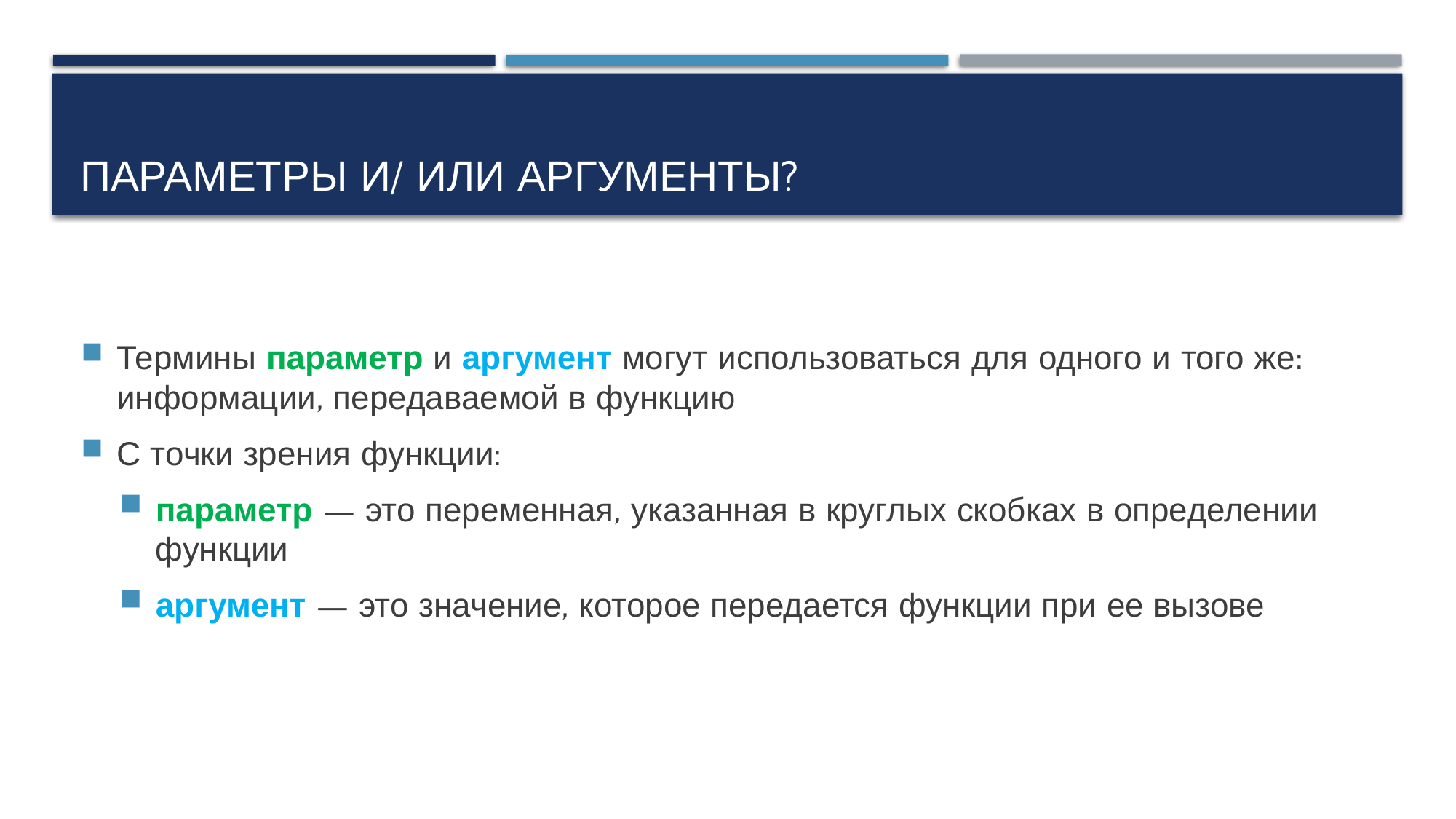

# Параметры и/ или аргументы?
Термины параметр и аргумент могут использоваться для одного и того же: информации, передаваемой в функцию
С точки зрения функции:
параметр — это переменная, указанная в круглых скобках в определении функции
аргумент — это значение, которое передается функции при ее вызове